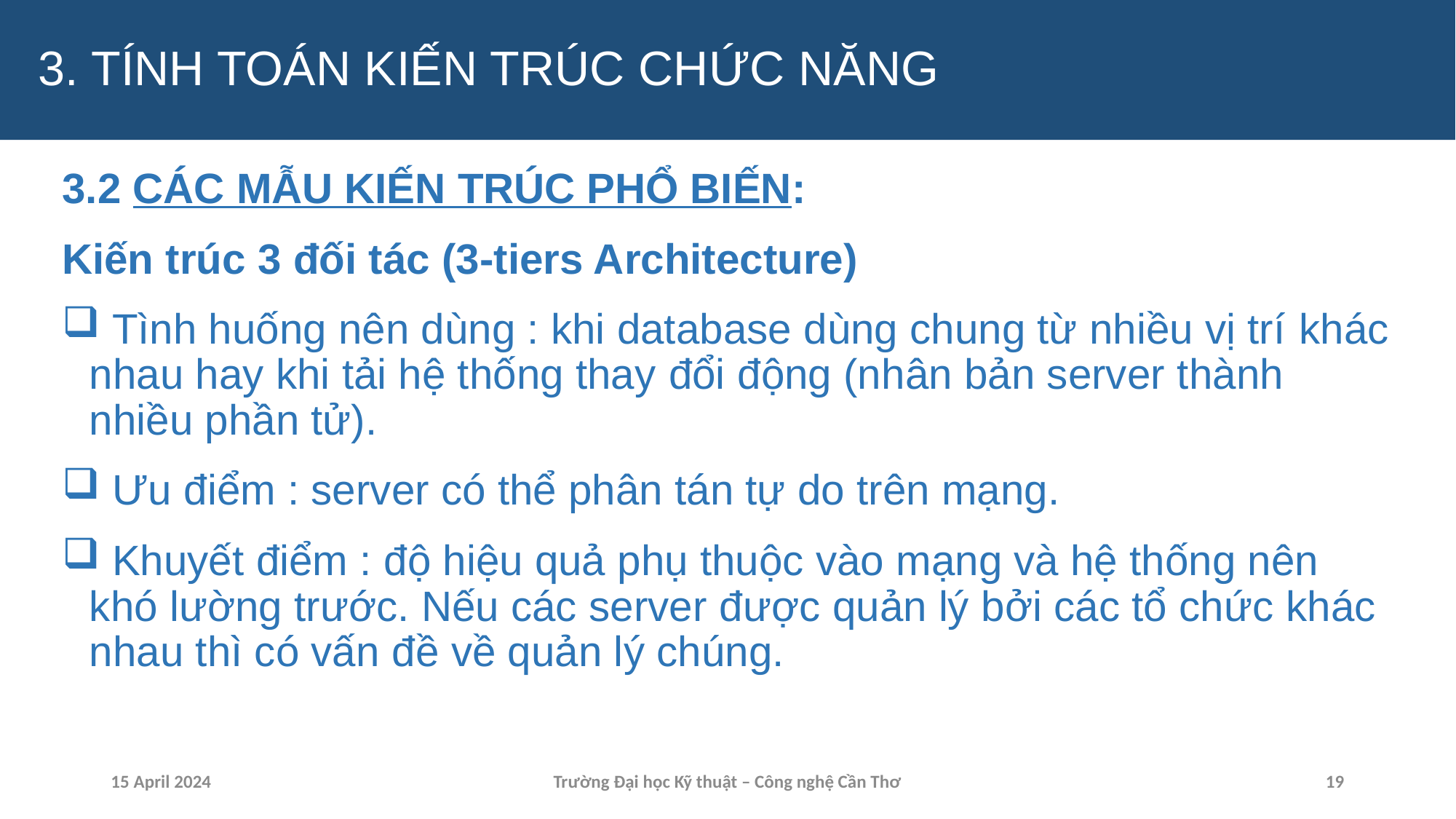

# 3. TÍNH TOÁN KIẾN TRÚC CHỨC NĂNG
3.2 CÁC MẪU KIẾN TRÚC PHỔ BIẾN:
Kiến trúc 3 đối tác (3-tiers Architecture)
 Tình huống nên dùng : khi database dùng chung từ nhiều vị trí khác nhau hay khi tải hệ thống thay đổi động (nhân bản server thành nhiều phần tử).
 Ưu điểm : server có thể phân tán tự do trên mạng.
 Khuyết điểm : độ hiệu quả phụ thuộc vào mạng và hệ thống nên khó lường trước. Nếu các server được quản lý bởi các tổ chức khác nhau thì có vấn đề về quản lý chúng.
15 April 2024
Trường Đại học Kỹ thuật – Công nghệ Cần Thơ
19